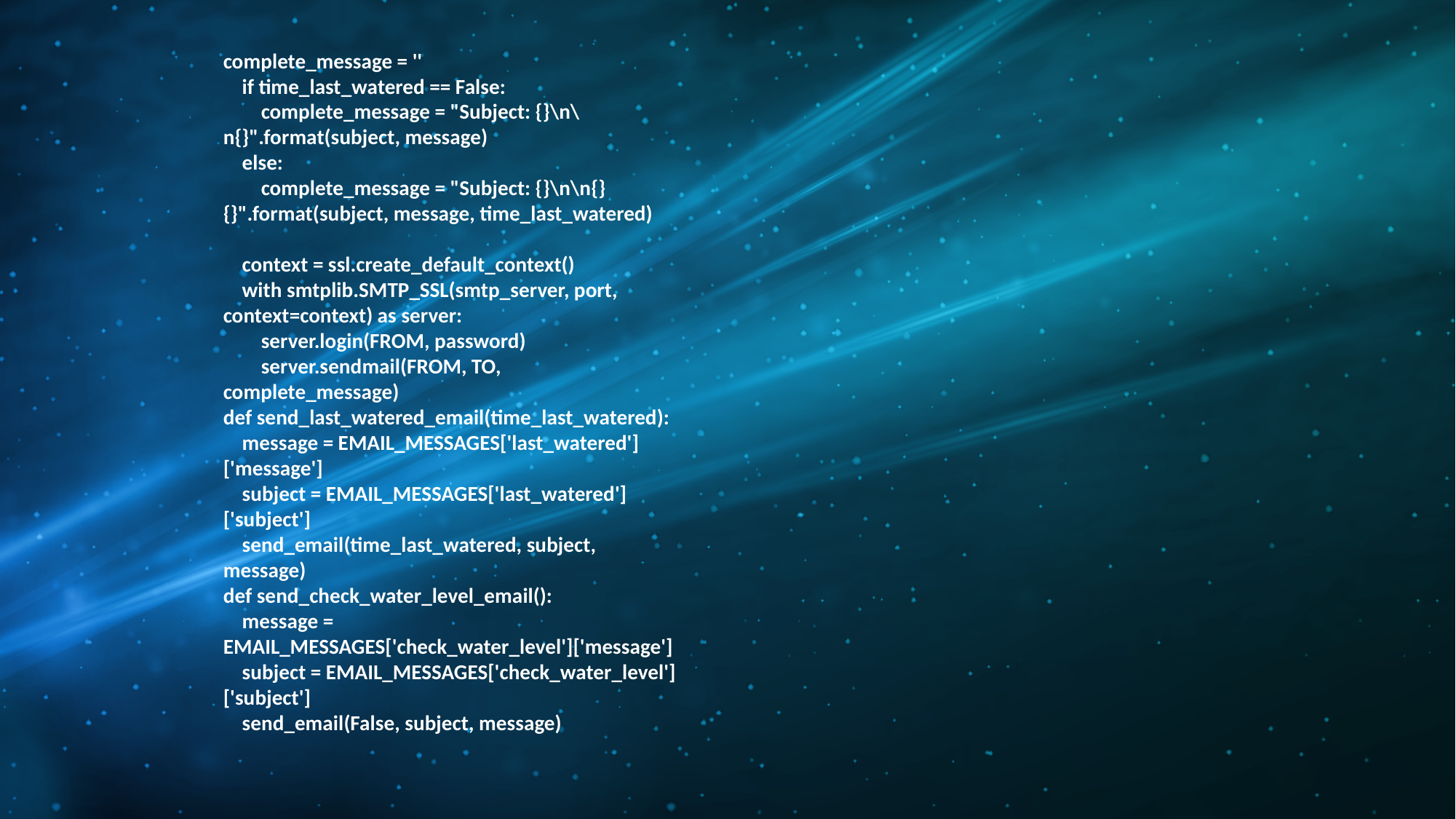

complete_message = ''
    if time_last_watered == False:
        complete_message = "Subject: {}\n\n{}".format(subject, message)
    else:
        complete_message = "Subject: {}\n\n{} {}".format(subject, message, time_last_watered)

    context = ssl.create_default_context()
    with smtplib.SMTP_SSL(smtp_server, port, context=context) as server:
        server.login(FROM, password)
        server.sendmail(FROM, TO, complete_message)
def send_last_watered_email(time_last_watered):
    message = EMAIL_MESSAGES['last_watered']['message']
    subject = EMAIL_MESSAGES['last_watered']['subject']
    send_email(time_last_watered, subject, message)
def send_check_water_level_email():
    message = EMAIL_MESSAGES['check_water_level']['message']
    subject = EMAIL_MESSAGES['check_water_level']['subject']
    send_email(False, subject, message)